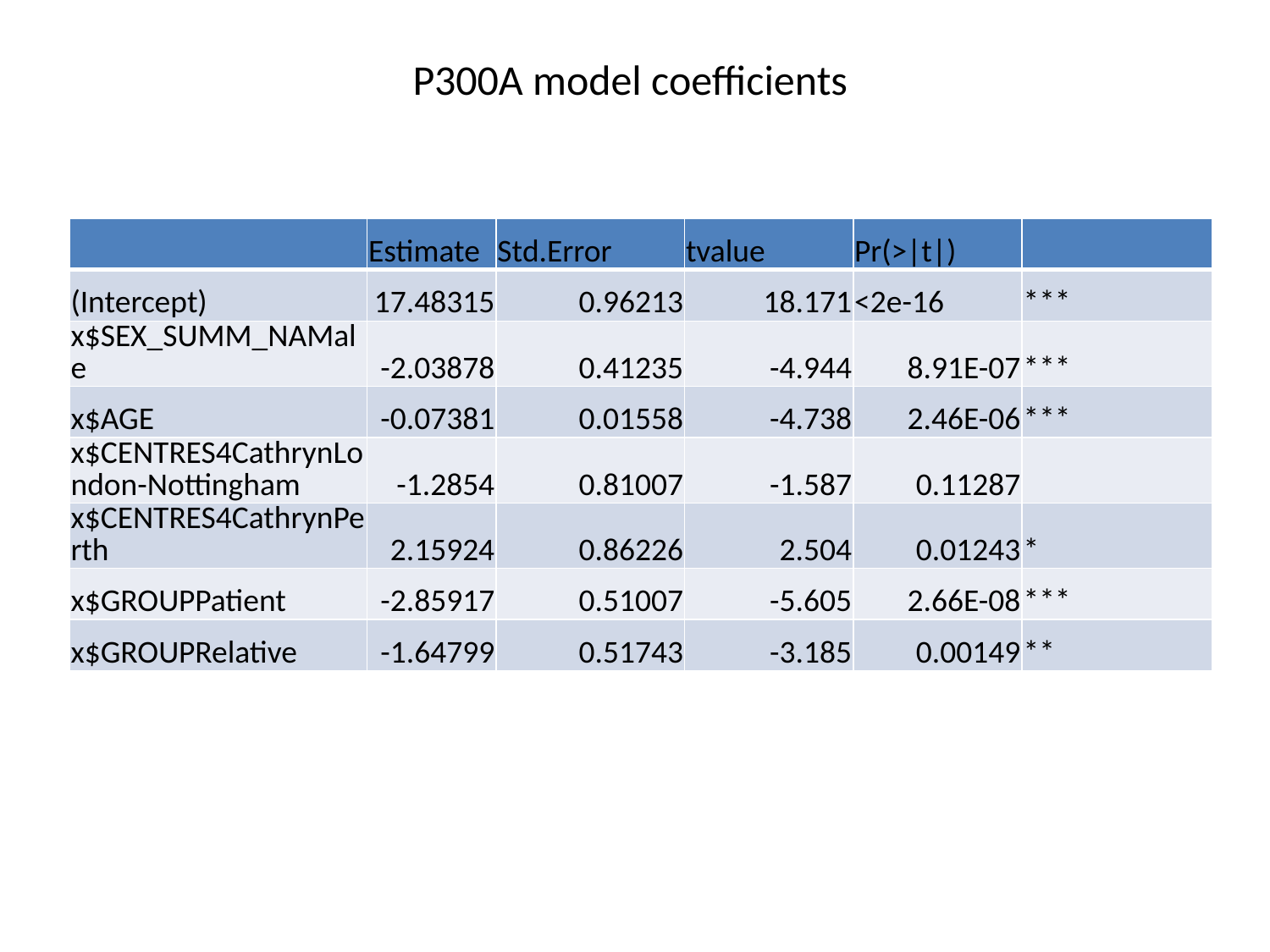

# P300A model coefficients
|  | Estimate | Std.Error | tvalue | Pr(>|t|) |  |
| --- | --- | --- | --- | --- | --- |
| (Intercept) | 17.48315 | 0.96213 | 18.171 | <2e-16 | \*\*\* |
| x$SEX\_SUMM\_NAMale | -2.03878 | 0.41235 | -4.944 | 8.91E-07 | \*\*\* |
| x$AGE | -0.07381 | 0.01558 | -4.738 | 2.46E-06 | \*\*\* |
| x$CENTRES4CathrynLondon-Nottingham | -1.2854 | 0.81007 | -1.587 | 0.11287 |  |
| x$CENTRES4CathrynPerth | 2.15924 | 0.86226 | 2.504 | 0.01243 | \* |
| x$GROUPPatient | -2.85917 | 0.51007 | -5.605 | 2.66E-08 | \*\*\* |
| x$GROUPRelative | -1.64799 | 0.51743 | -3.185 | 0.00149 | \*\* |